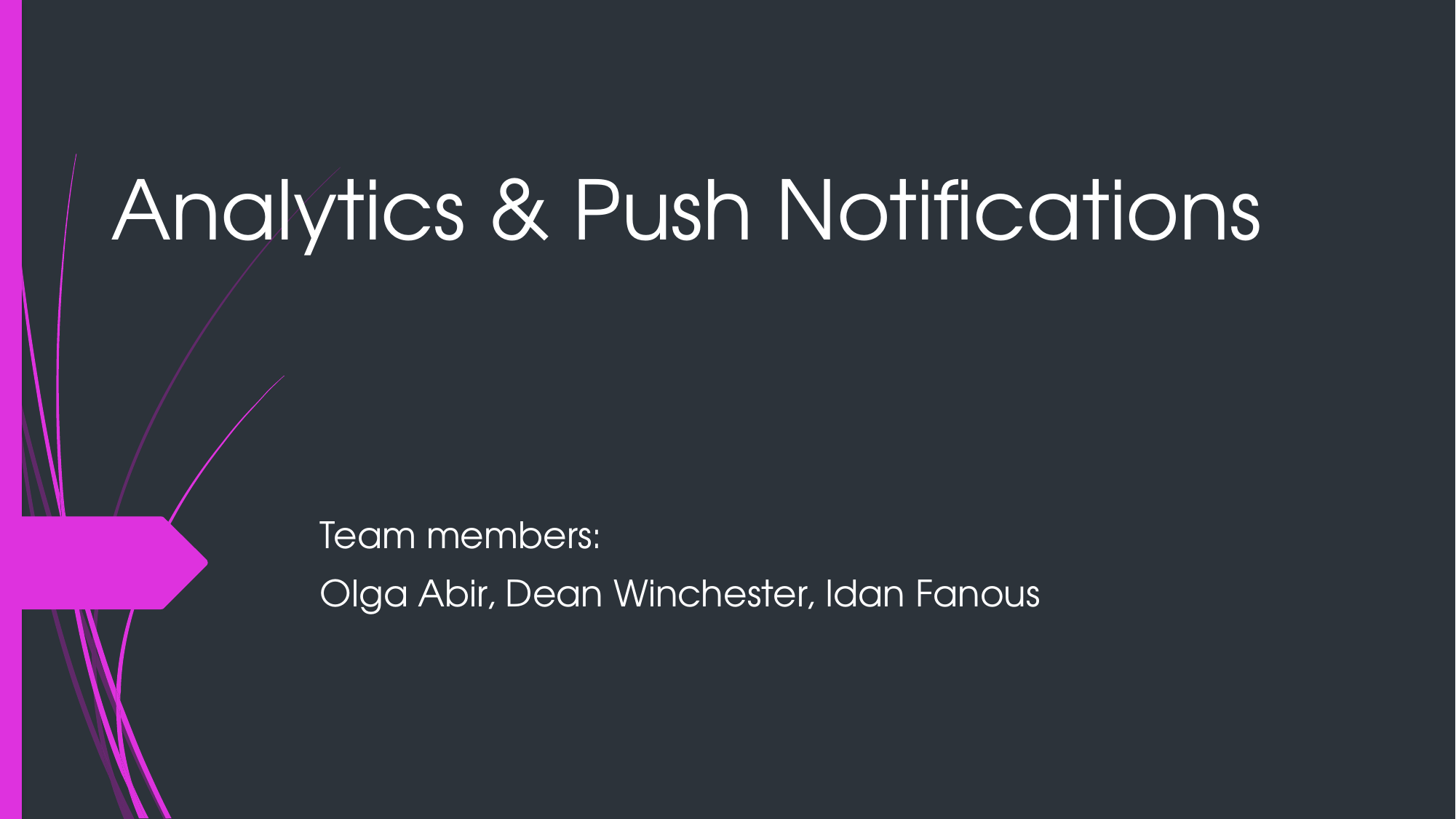

# Analytics & Push Notifications
Team members:
Olga Abir, Dean Winchester, Idan Fanous